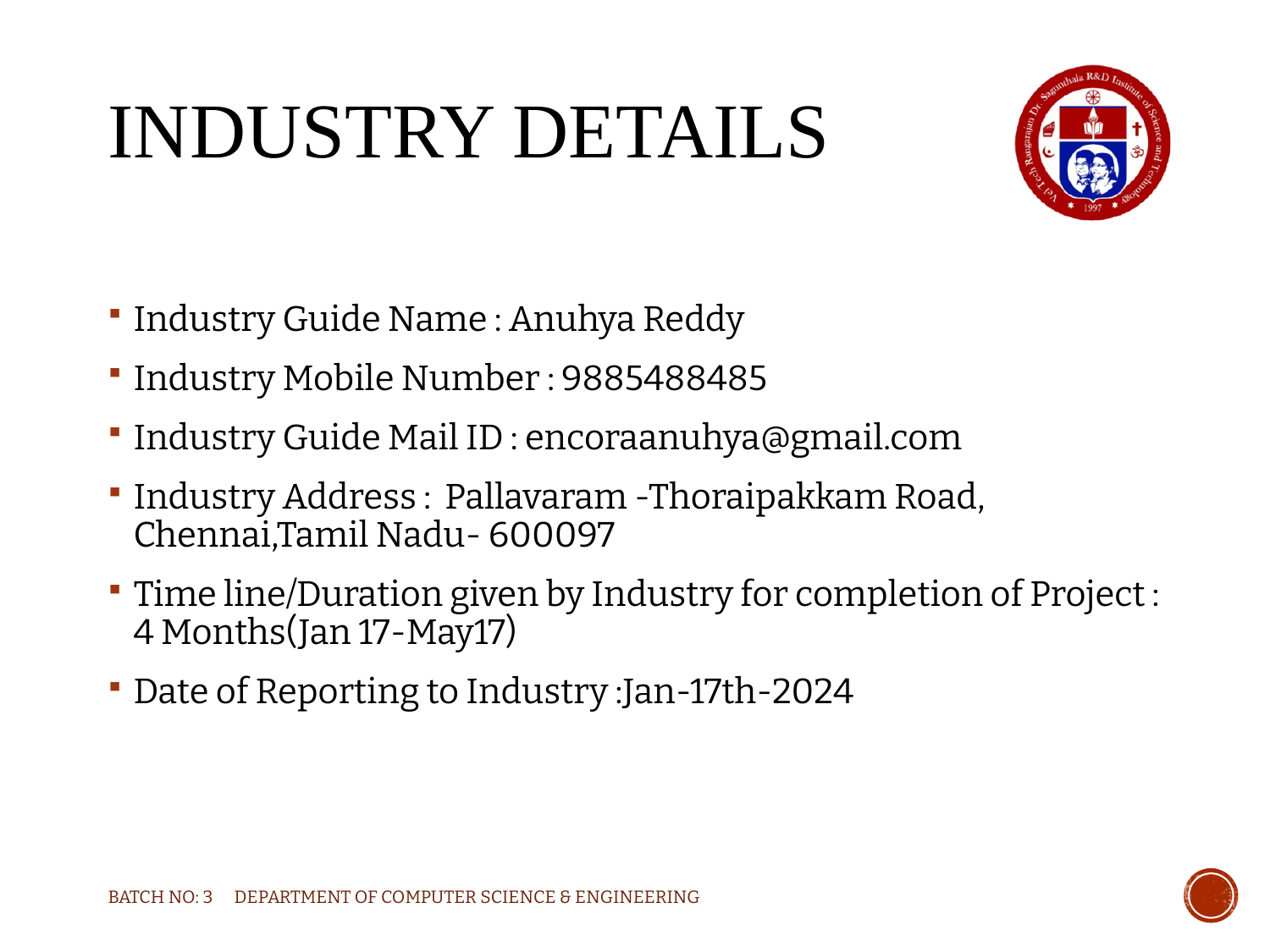

# INDUSTRY DETAILS
Industry Guide Name : Anuhya Reddy
Industry Mobile Number : 9885488485
Industry Guide Mail ID : encoraanuhya@gmail.com
Industry Address :  Pallavaram -Thoraipakkam Road, Chennai,Tamil Nadu- 600097
Time line/Duration given by Industry for completion of Project : 4 Months(Jan 17-May17)
Date of Reporting to Industry :Jan-17th-2024

BATCH NO: 3      DEPARTMENT OF COMPUTER SCIENCE & ENGINEERING

17